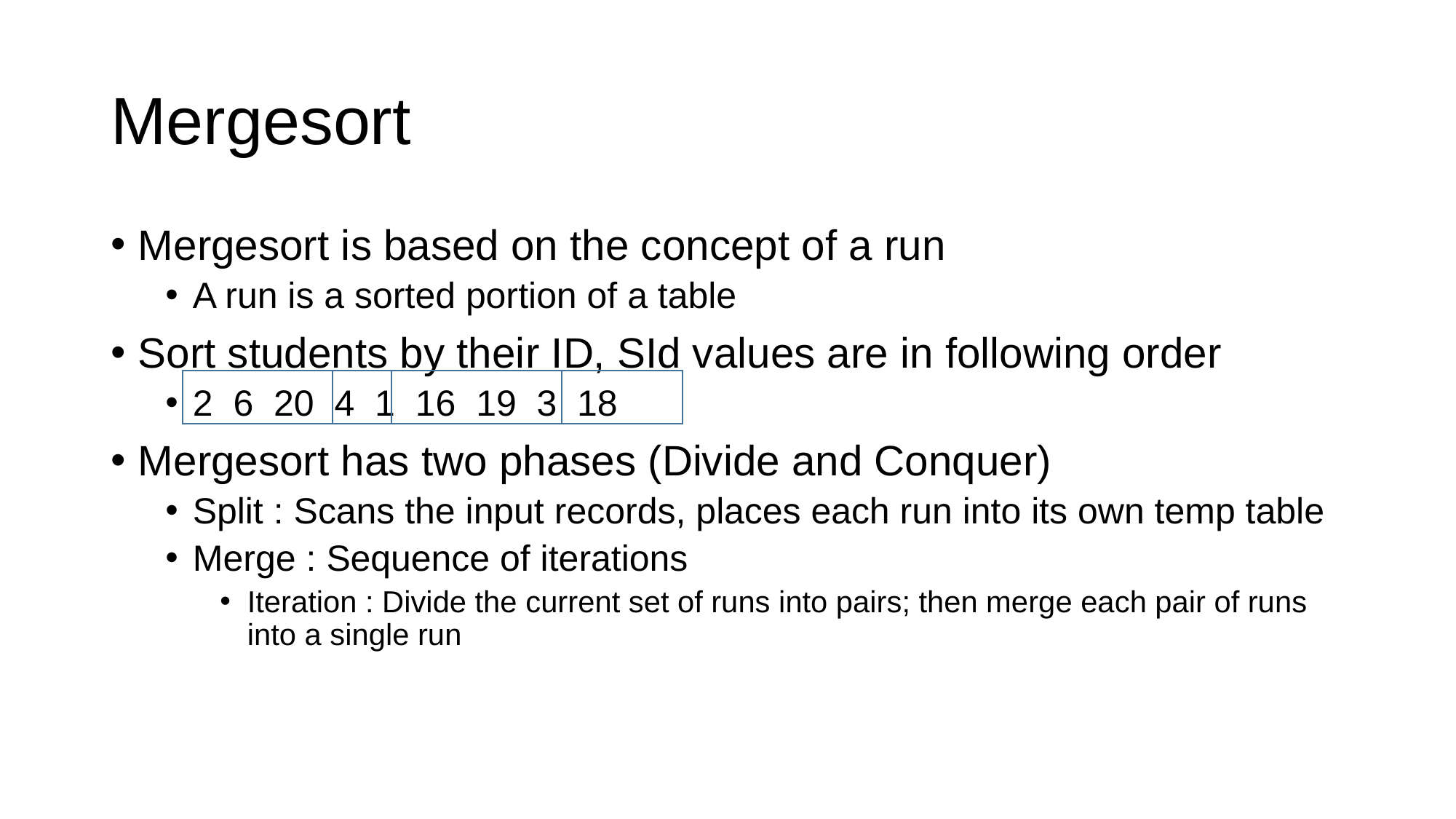

# Mergesort
Mergesort is based on the concept of a run
A run is a sorted portion of a table
Sort students by their ID, SId values are in following order
2  6  20  4  1  16  19  3  18
Mergesort has two phases (Divide and Conquer)
Split : Scans the input records, places each run into its own temp table
Merge : Sequence of iterations
Iteration : Divide the current set of runs into pairs; then merge each pair of runs into a single run